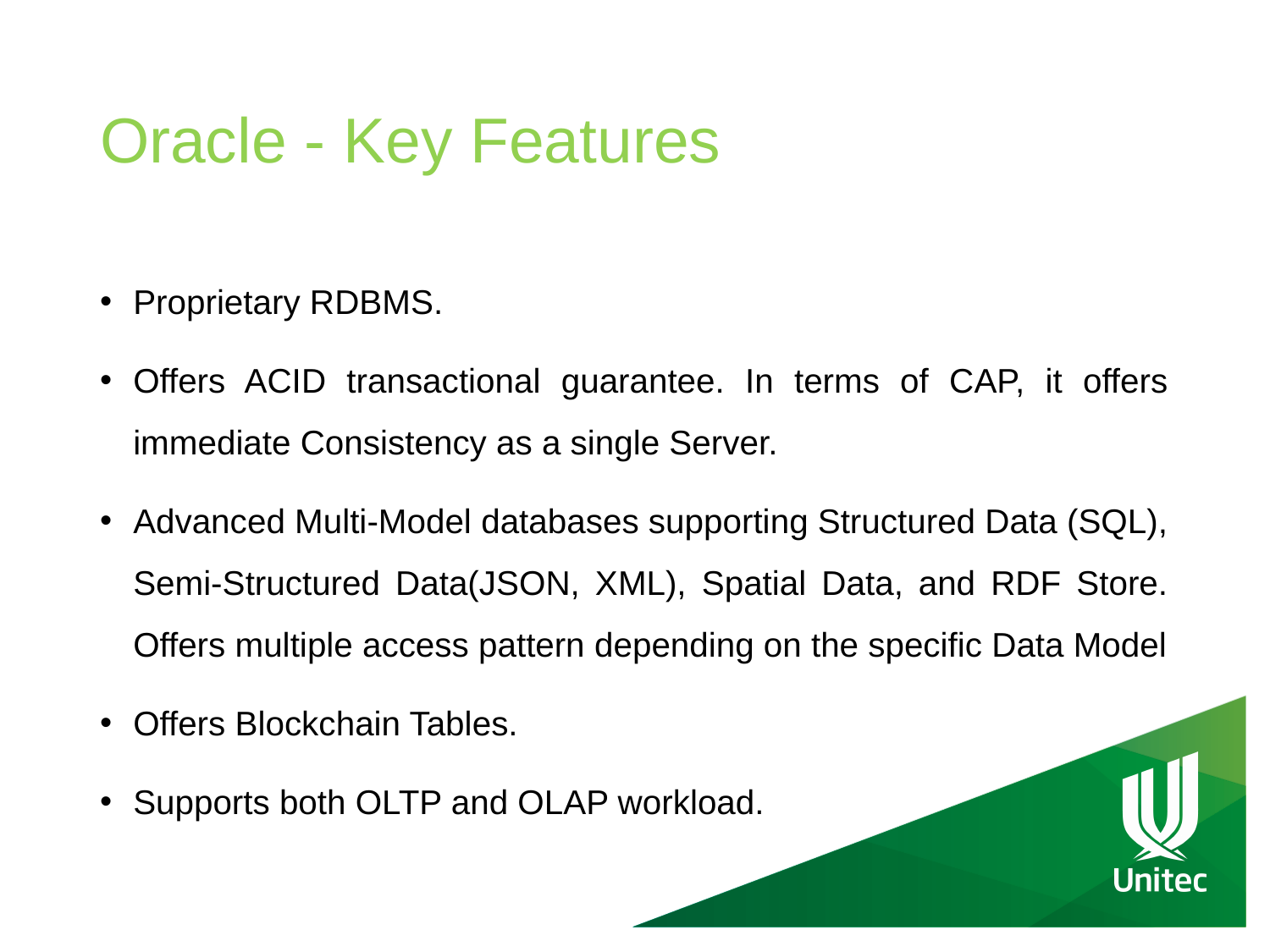

# Oracle - Key Features
Proprietary RDBMS.
Offers ACID transactional guarantee. In terms of CAP, it offers immediate Consistency as a single Server.
Advanced Multi-Model databases supporting Structured Data (SQL), Semi-Structured Data(JSON, XML), Spatial Data, and RDF Store. Offers multiple access pattern depending on the specific Data Model
Offers Blockchain Tables.
Supports both OLTP and OLAP workload.